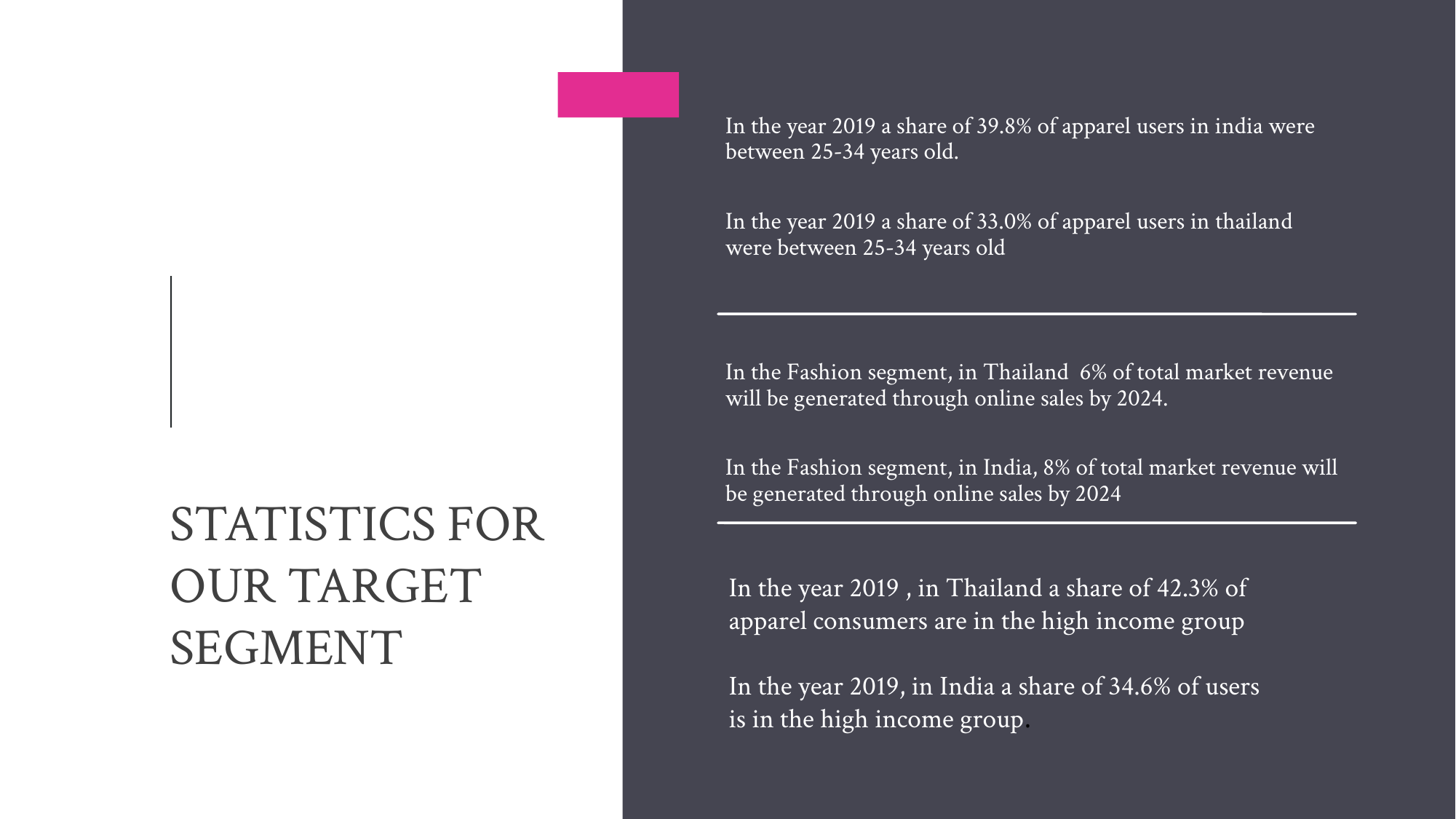

In the year 2019 a share of 39.8% of apparel users in india were between 25-34 years old.

In the year 2019 a share of 33.0% of apparel users in thailand  were between 25-34 years old

In the Fashion segment, in Thailand  6% of total market revenue will be generated through online sales by 2024.

In the Fashion segment, in India, 8% of total market revenue will be generated through online sales by 2024

# Statistics for our target segment
In the year 2019 , in Thailand a share of 42.3% of apparel consumers are in the high income group

In the year 2019, in India a share of 34.6% of users is in the high income group.